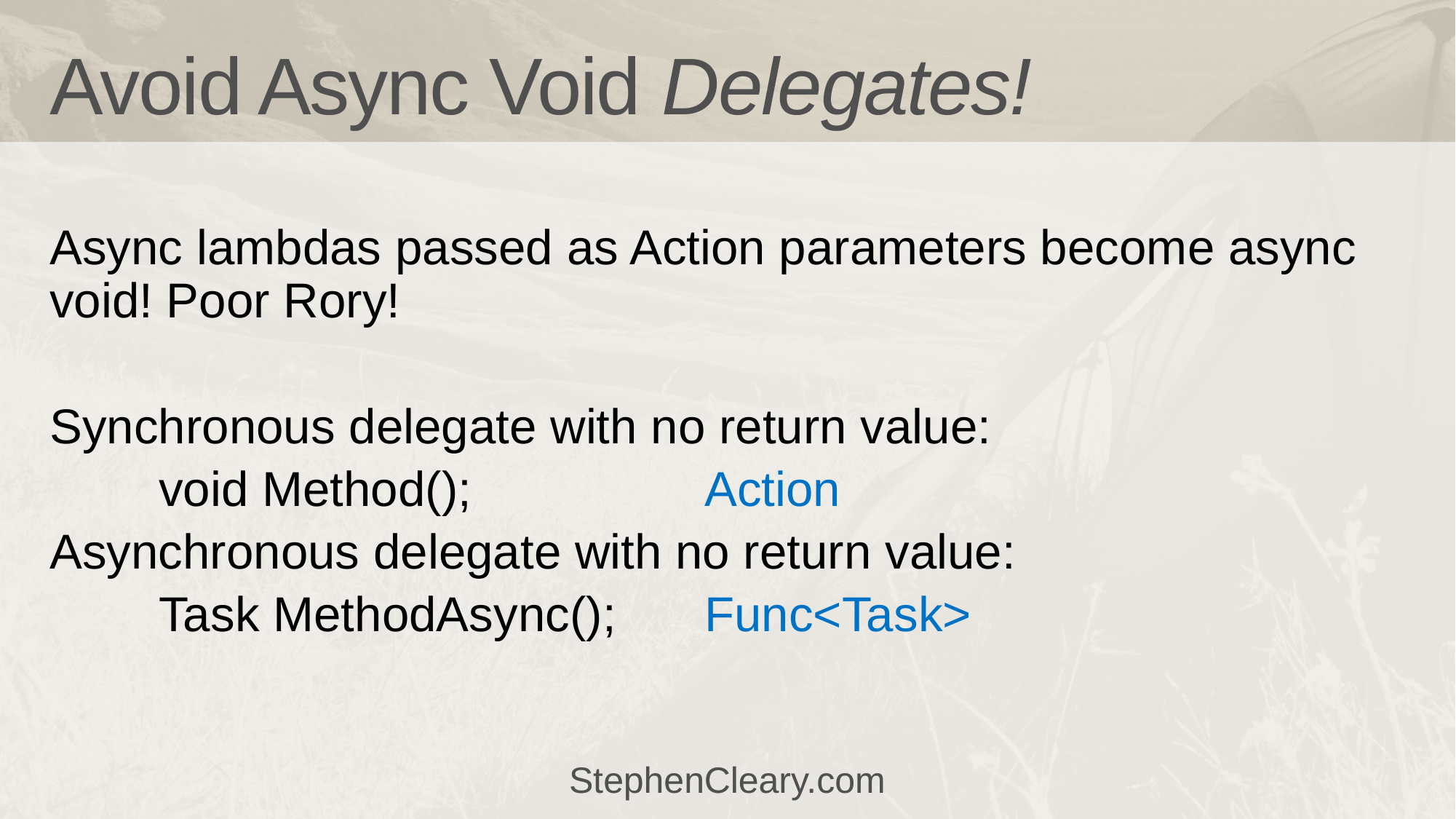

# Avoid Async Void Delegates!

Async lambdas passed as Action parameters become async void! Poor Rory!

Synchronous delegate with no return value:
	void Method(); 		Action
Asynchronous delegate with no return value:
	Task MethodAsync(); 	Func<Task>